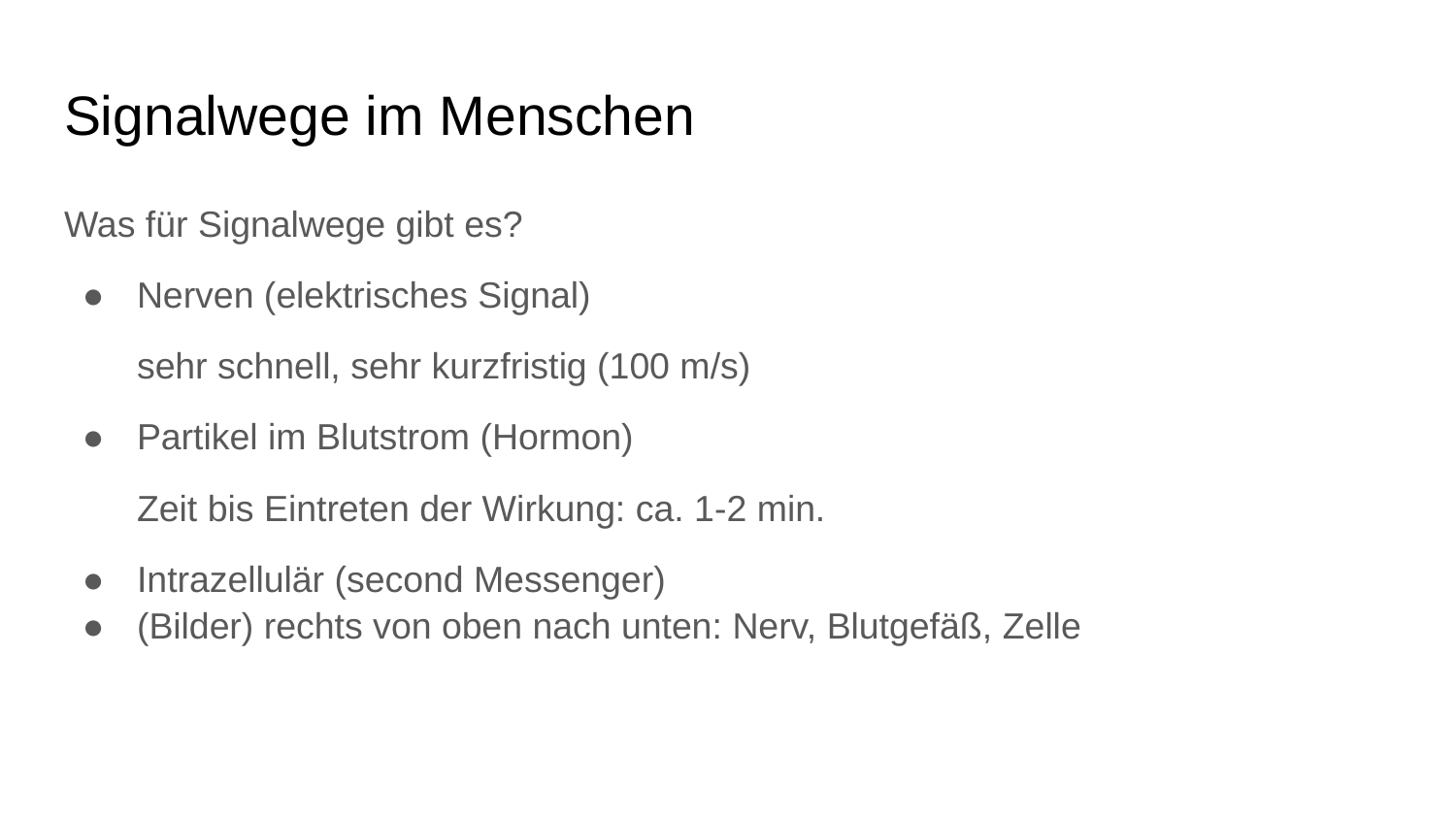

# Signalwege im Menschen
Was für Signalwege gibt es?
Nerven (elektrisches Signal)
sehr schnell, sehr kurzfristig (100 m/s)
Partikel im Blutstrom (Hormon)
Zeit bis Eintreten der Wirkung: ca. 1-2 min.
Intrazellulär (second Messenger)
(Bilder) rechts von oben nach unten: Nerv, Blutgefäß, Zelle